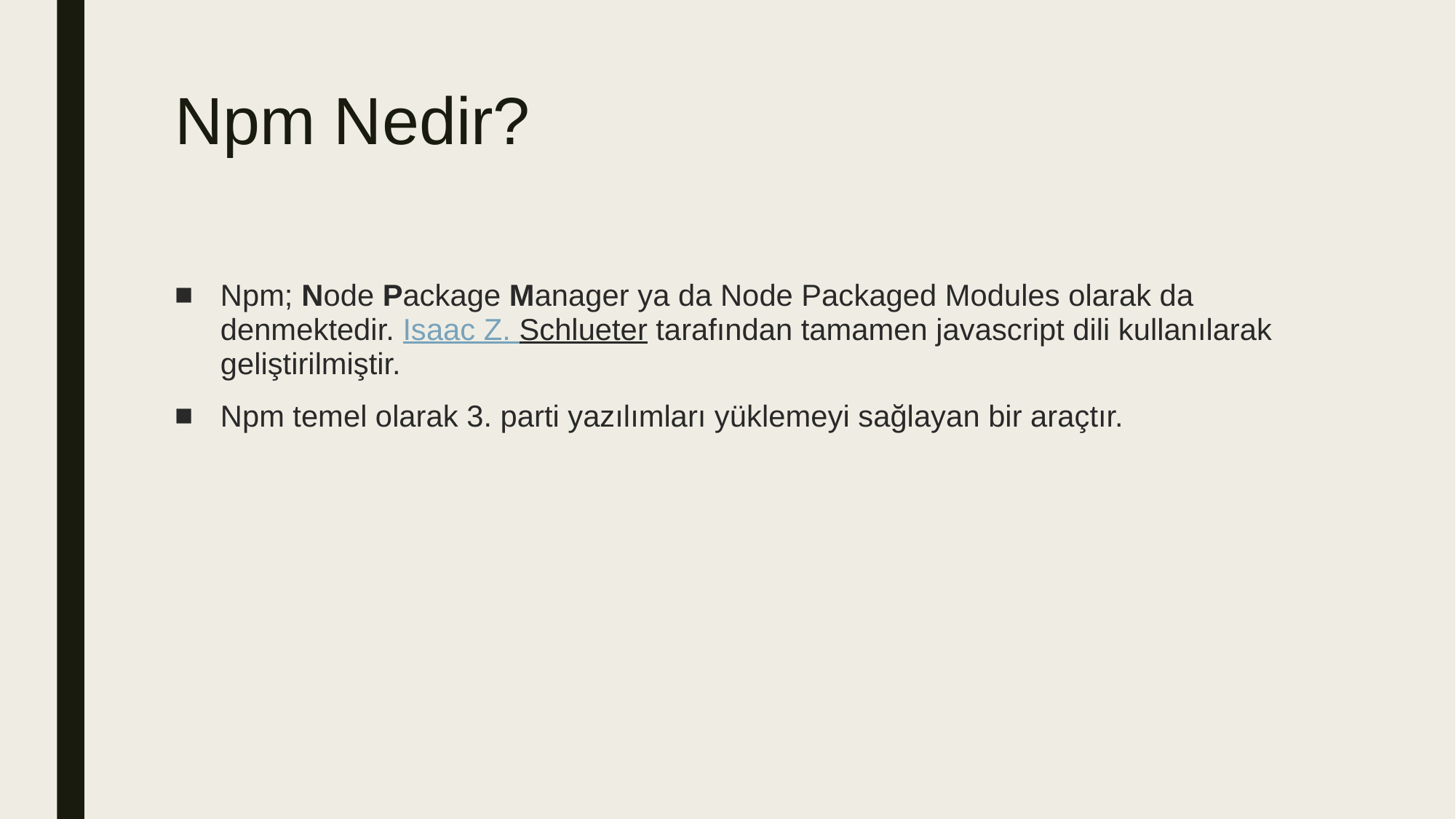

# Npm Nedir?
Npm; Node Package Manager ya da Node Packaged Modules olarak da denmektedir. Isaac Z. Schlueter tarafından tamamen javascript dili kullanılarak geliştirilmiştir.
Npm temel olarak 3. parti yazılımları yüklemeyi sağlayan bir araçtır.